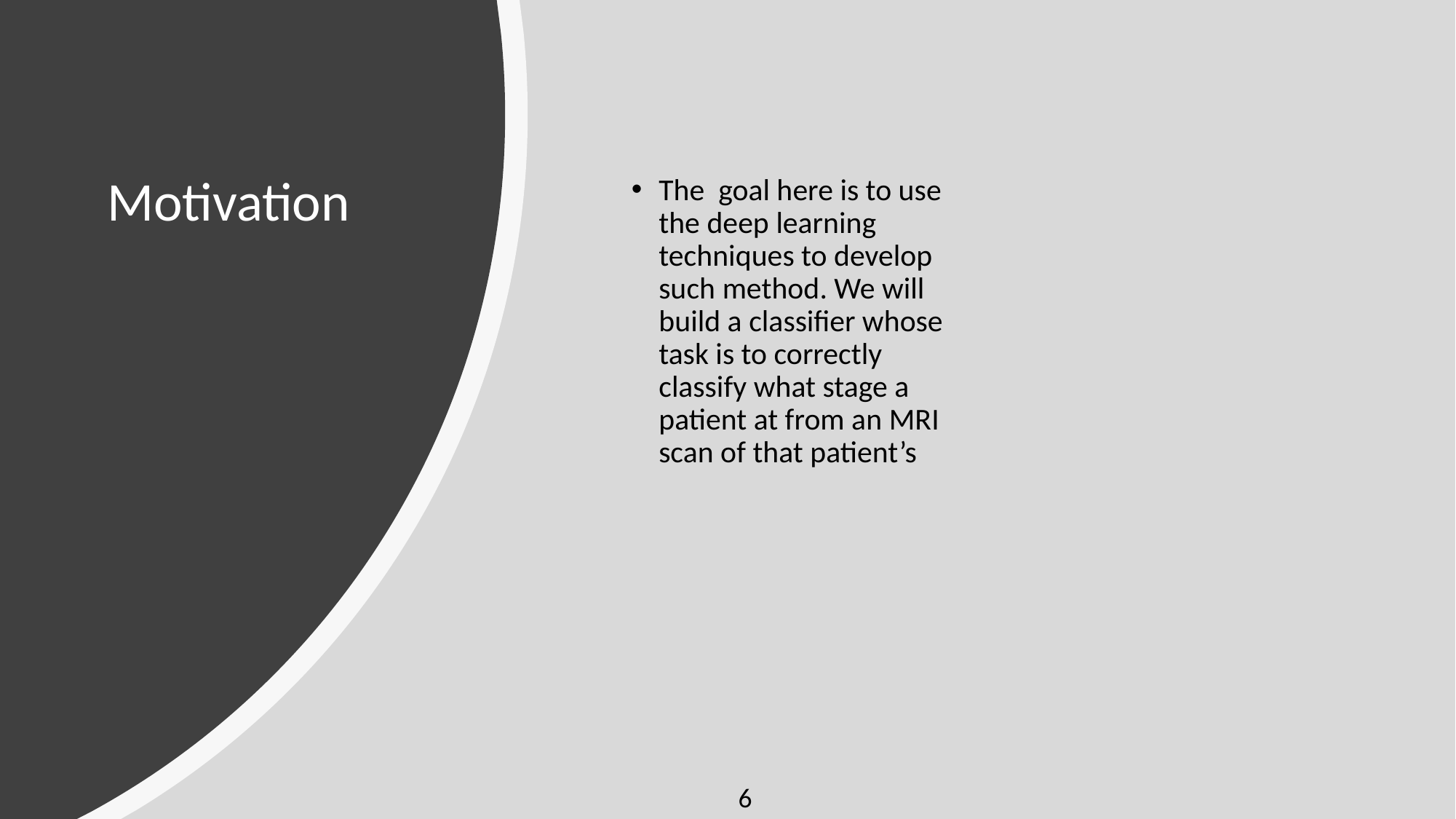

# Motivation
The  goal here is to use the deep learning techniques to develop such method. We will build a classifier whose task is to correctly classify what stage a patient at from an MRI scan of that patient’s
6